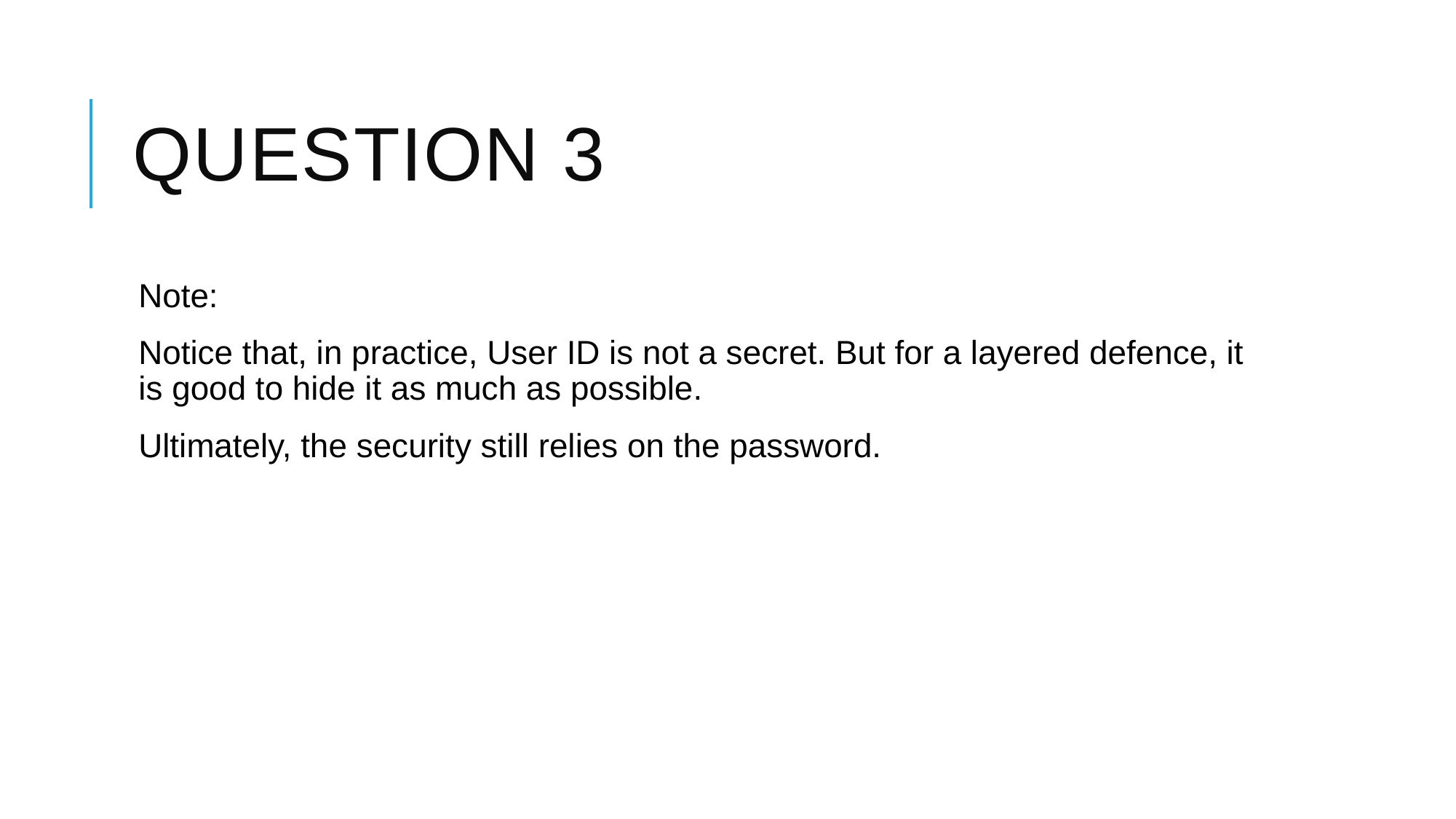

# Question 3
Note:
Notice that, in practice, User ID is not a secret. But for a layered defence, it is good to hide it as much as possible.
Ultimately, the security still relies on the password.